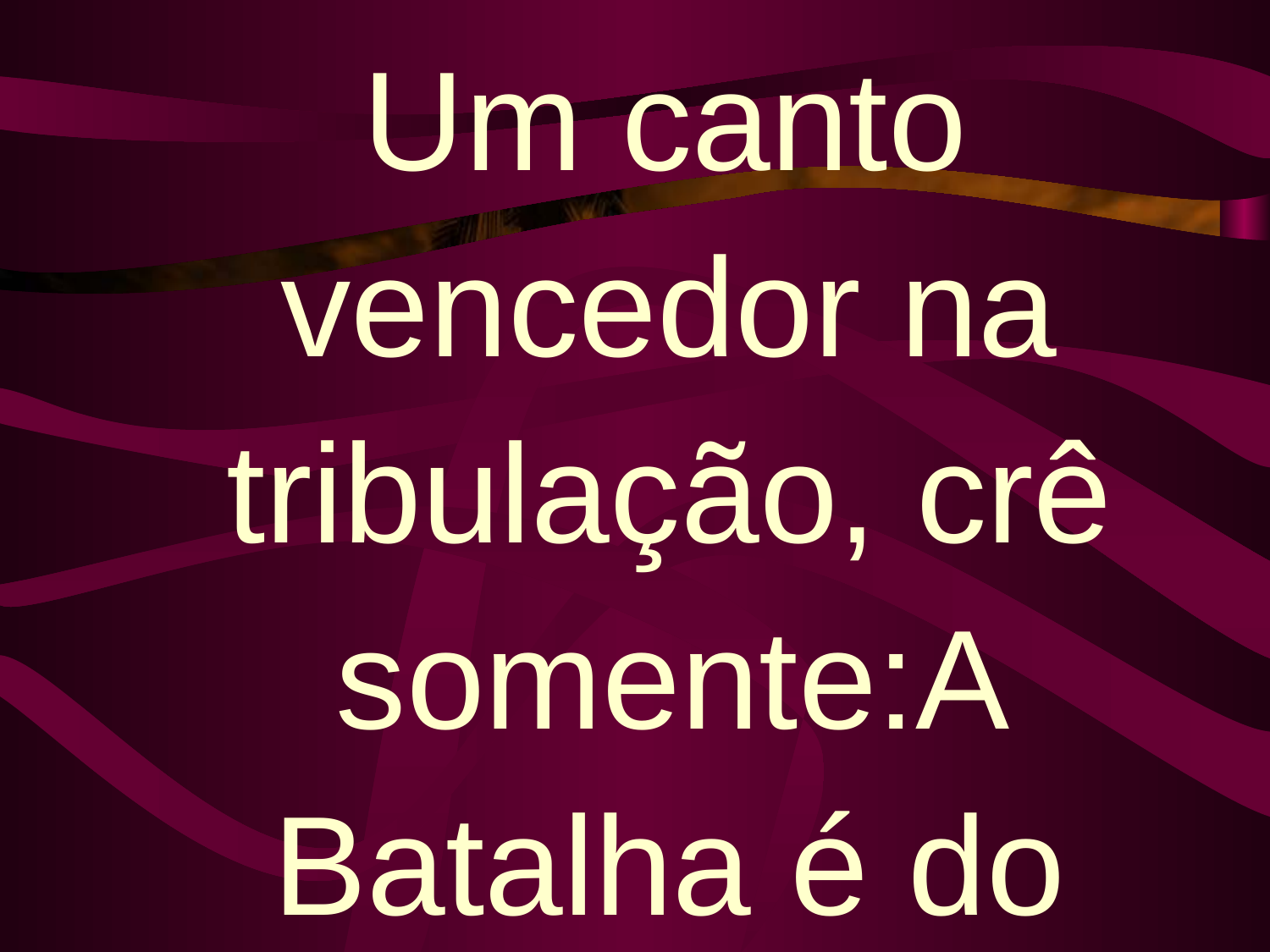

Um canto vencedor na tribulação, crê somente:A Batalha é do Senhor.